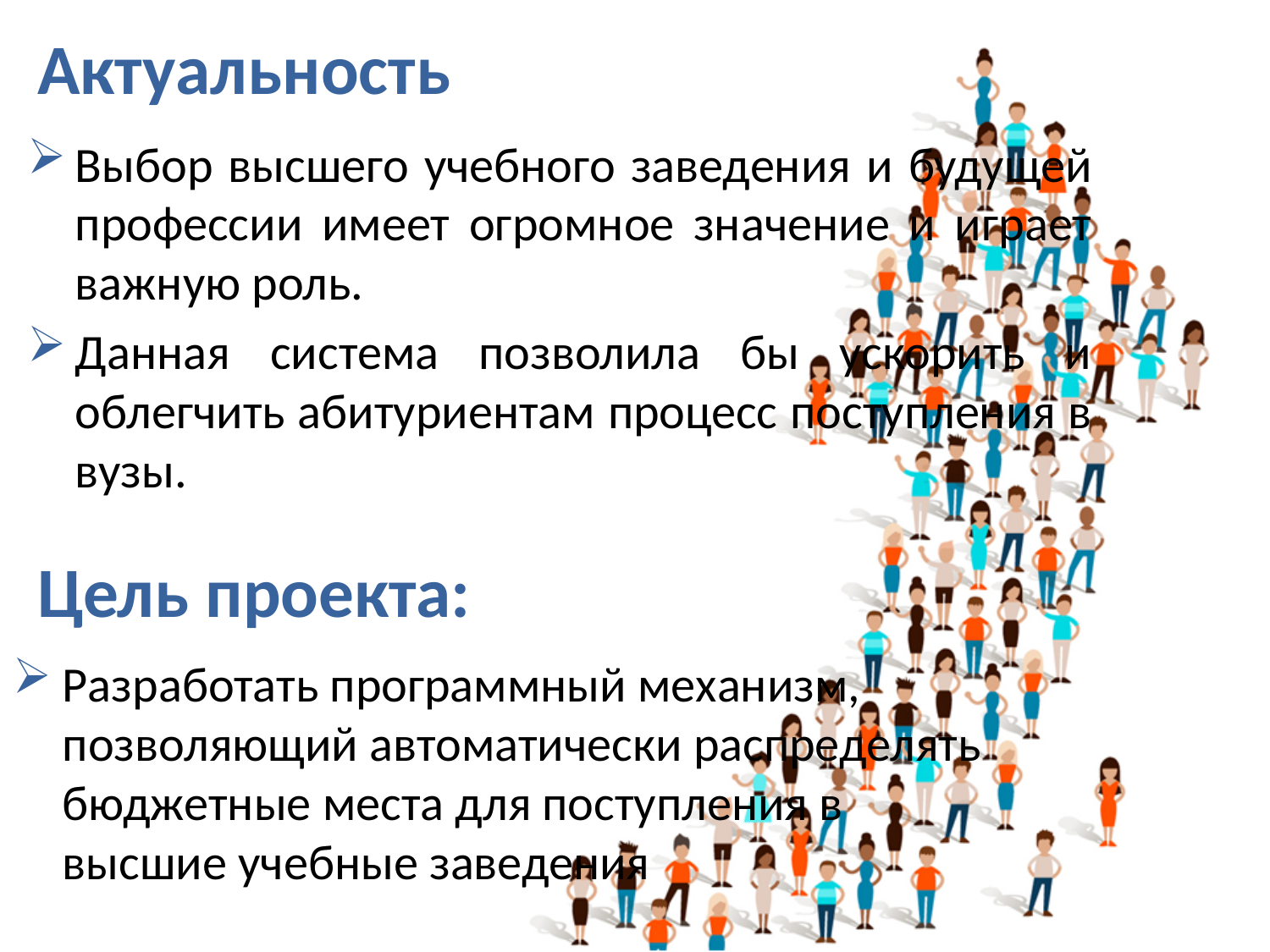

Актуальность
Выбор высшего учебного заведения и будущей профессии имеет огромное значение и играет важную роль.
Данная система позволила бы ускорить и облегчить абитуриентам процесс поступления в вузы.
# Цель проекта:
Разработать программный механизм, позволяющий автоматически распределять бюджетные места для поступления в высшие учебные заведения